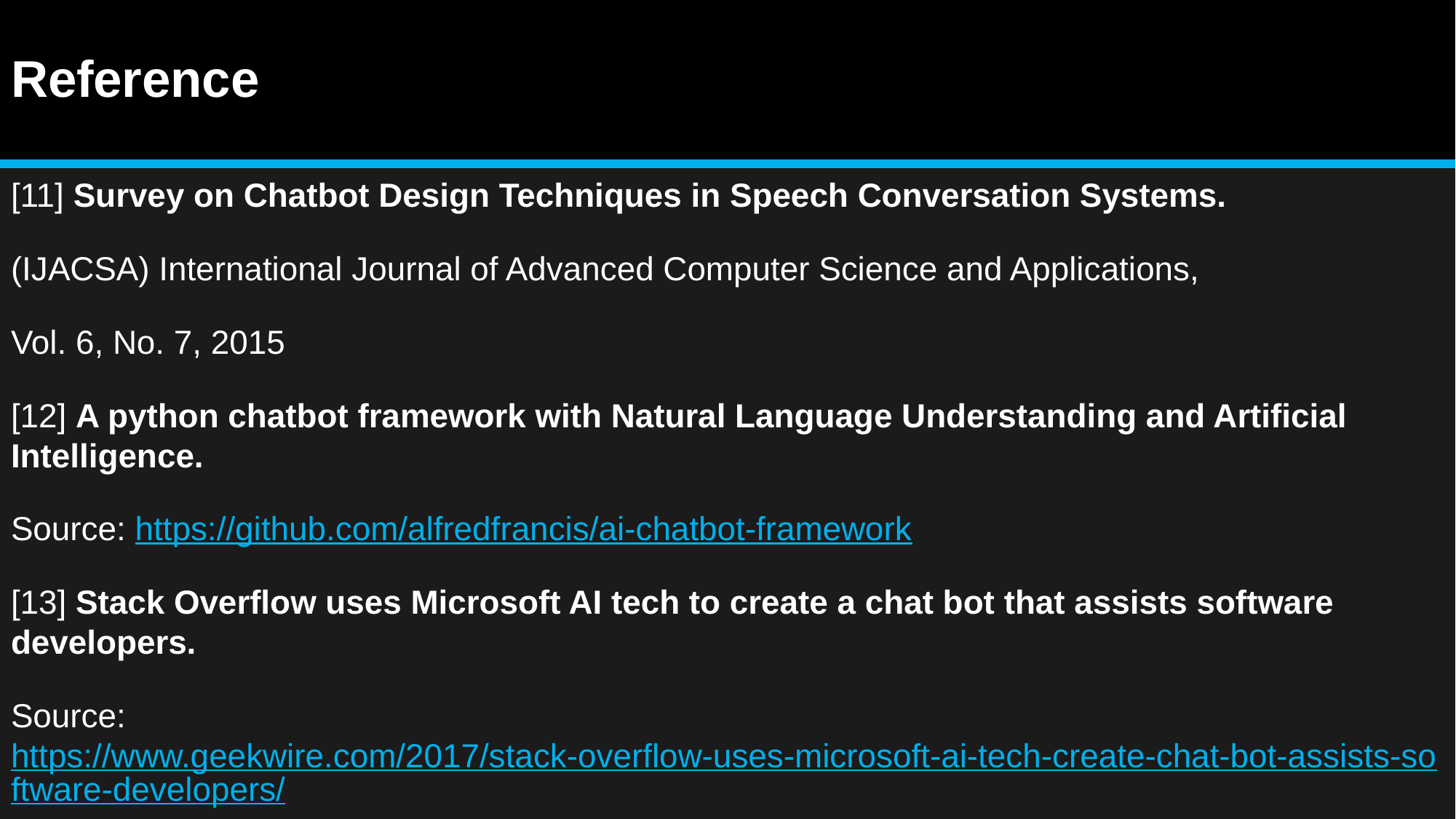

# Reference
[11] Survey on Chatbot Design Techniques in Speech Conversation Systems.
(IJACSA) International Journal of Advanced Computer Science and Applications,
Vol. 6, No. 7, 2015
[12] A python chatbot framework with Natural Language Understanding and Artificial Intelligence.
Source: https://github.com/alfredfrancis/ai-chatbot-framework
[13] Stack Overflow uses Microsoft AI tech to create a chat bot that assists software developers.
Source: https://www.geekwire.com/2017/stack-overflow-uses-microsoft-ai-tech-create-chat-bot-assists-software-developers/